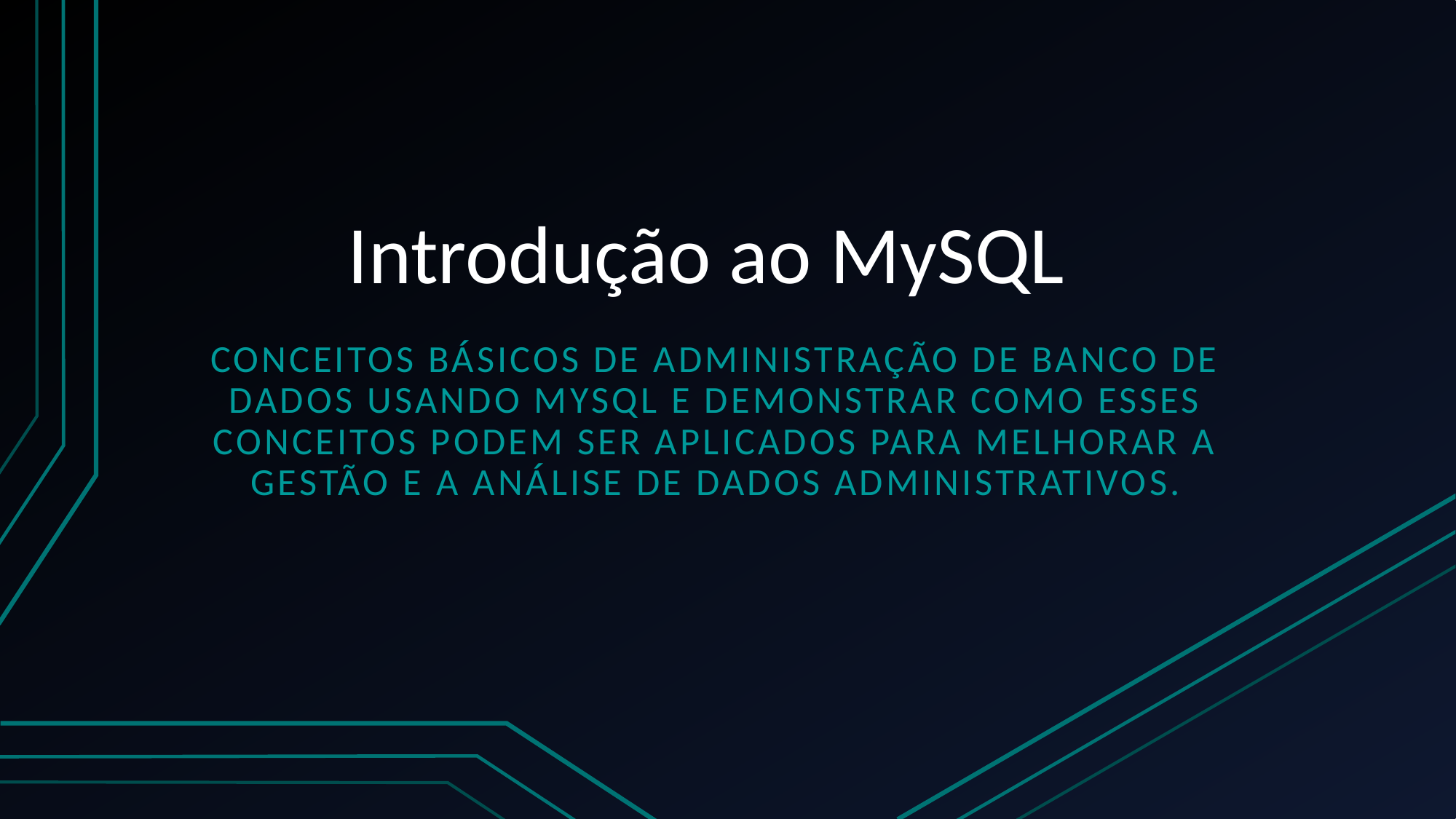

# Introdução ao MySQL
conceitos básicos de administração de banco de dados usando MySQL e demonstrar como esses conceitos podem ser aplicados para melhorar a gestão e a análise de dados administrativos.